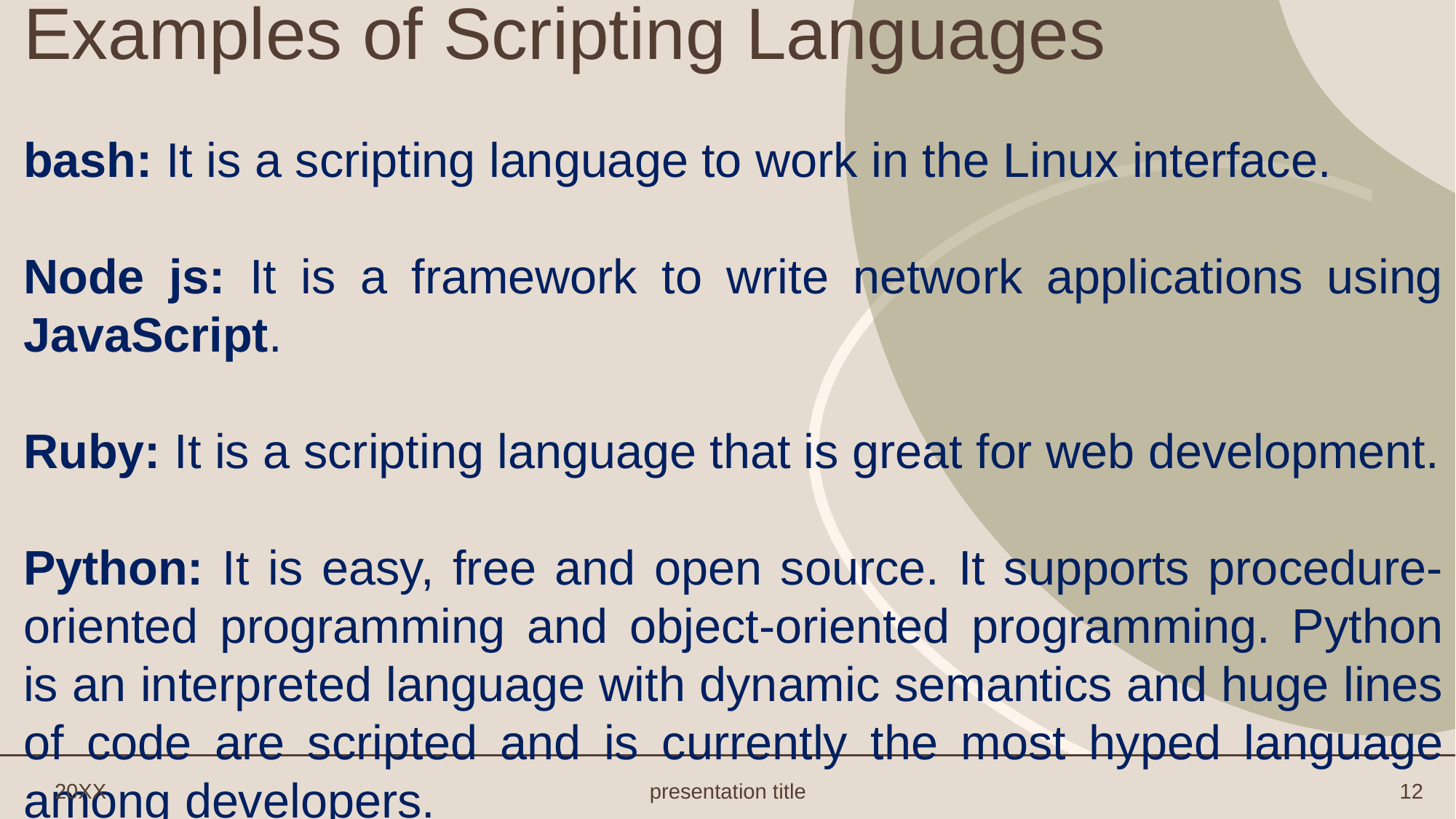

# Examples of Scripting Languages
bash: It is a scripting language to work in the Linux interface.

Node js: It is a framework to write network applications using JavaScript.

Ruby: It is a scripting language that is great for web development.

Python: It is easy, free and open source. It supports procedure-oriented programming and object-oriented programming. Python is an interpreted language with dynamic semantics and huge lines of code are scripted and is currently the most hyped language among developers.

20XX
presentation title
12